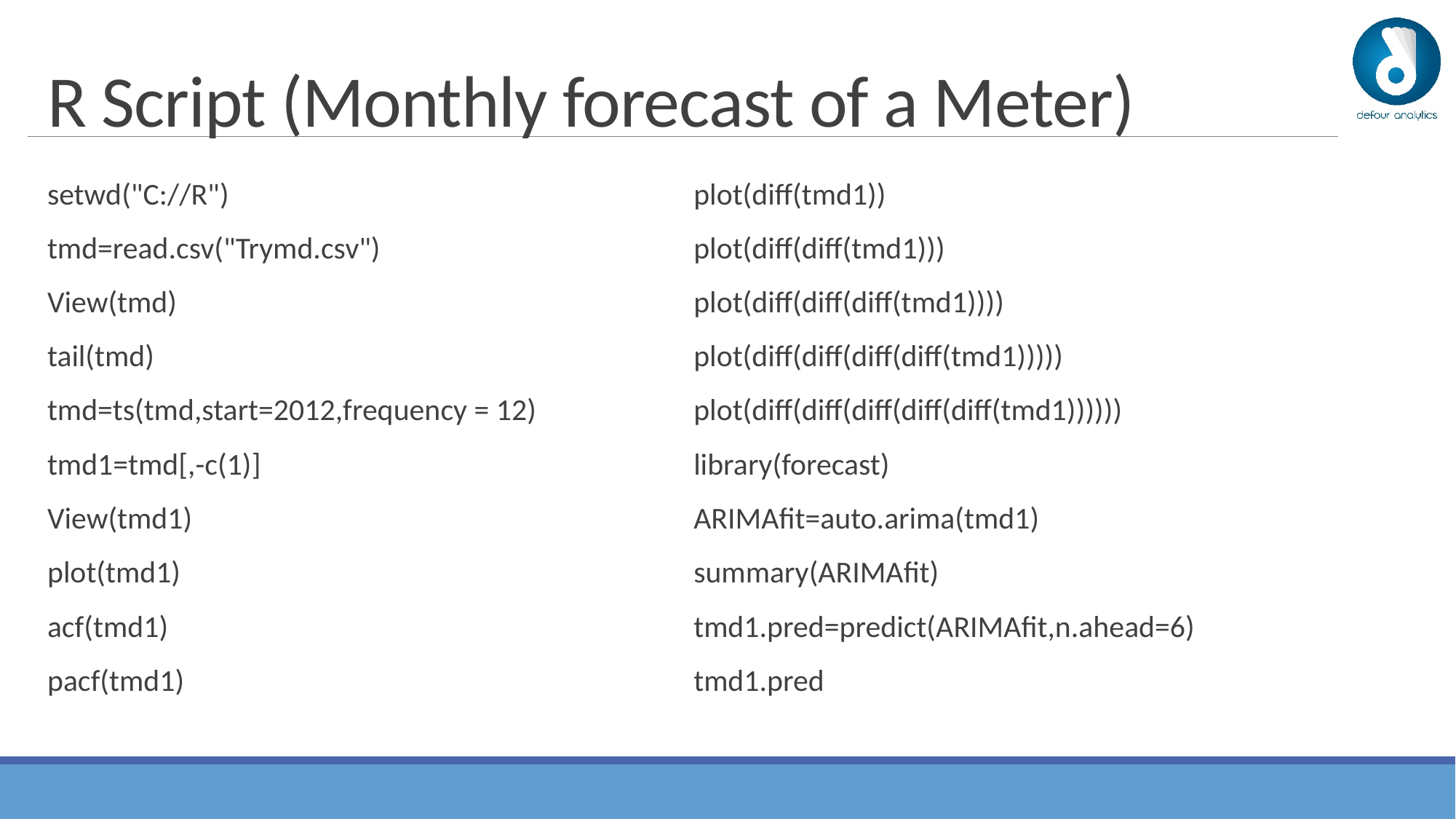

# R Script (Monthly forecast of a Meter)
setwd("C://R")
tmd=read.csv("Trymd.csv")
View(tmd)
tail(tmd)
tmd=ts(tmd,start=2012,frequency = 12)
tmd1=tmd[,-c(1)]
View(tmd1)
plot(tmd1)
acf(tmd1)
pacf(tmd1)
plot(diff(tmd1))
plot(diff(diff(tmd1)))
plot(diff(diff(diff(tmd1))))
plot(diff(diff(diff(diff(tmd1)))))
plot(diff(diff(diff(diff(diff(tmd1))))))
library(forecast)
ARIMAfit=auto.arima(tmd1)
summary(ARIMAfit)
tmd1.pred=predict(ARIMAfit,n.ahead=6)
tmd1.pred